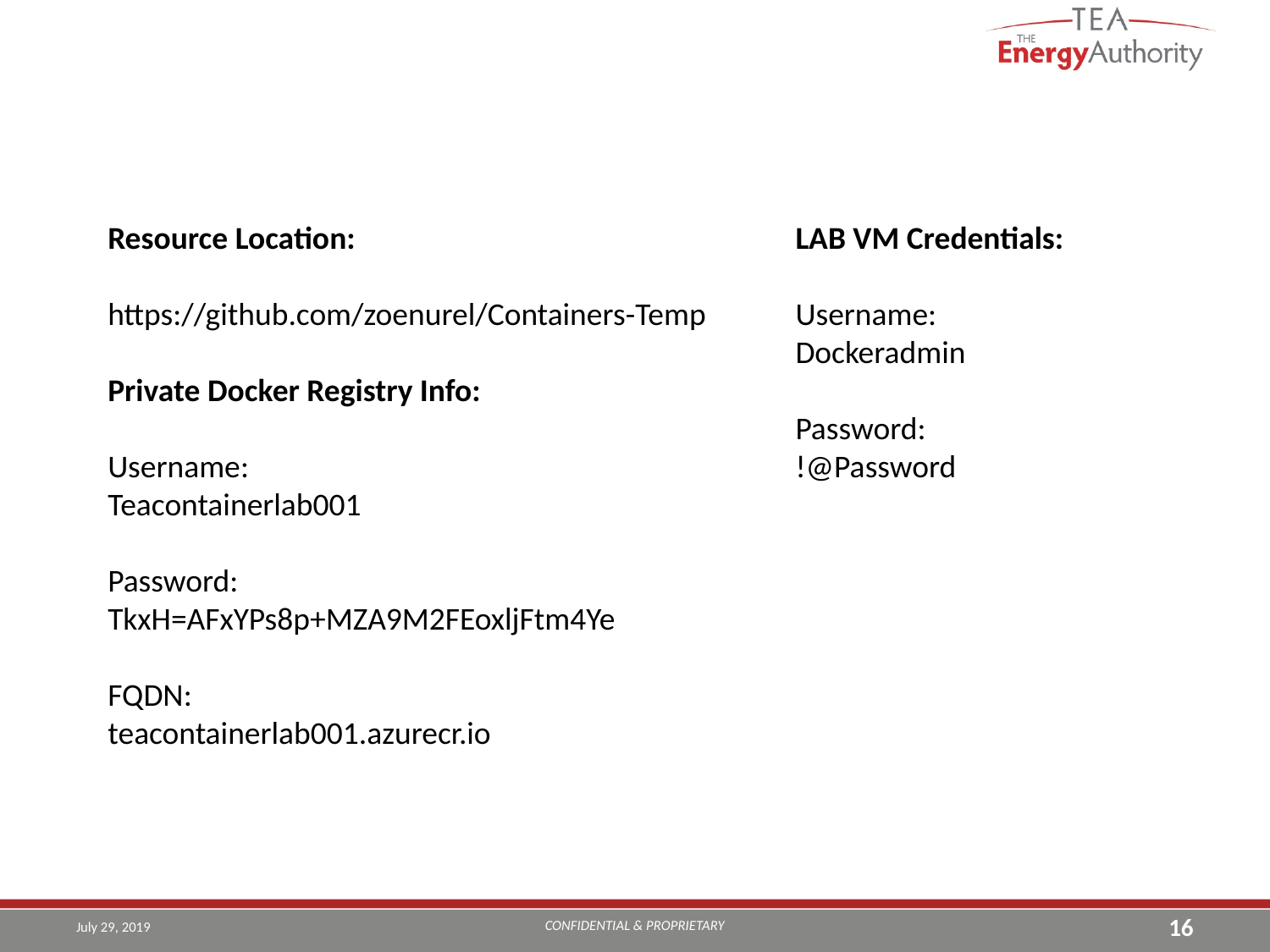

Resource Location:

https://github.com/zoenurel/Containers-Temp

Private Docker Registry Info:

Username:
Teacontainerlab001

Password:
TkxH=AFxYPs8p+MZA9M2FEoxljFtm4Ye

FQDN:
teacontainerlab001.azurecr.io

LAB VM Credentials:

Username:
Dockeradmin

Password:
!@Password
CONFIDENTIAL & PROPRIETARY
July 29, 2019
16